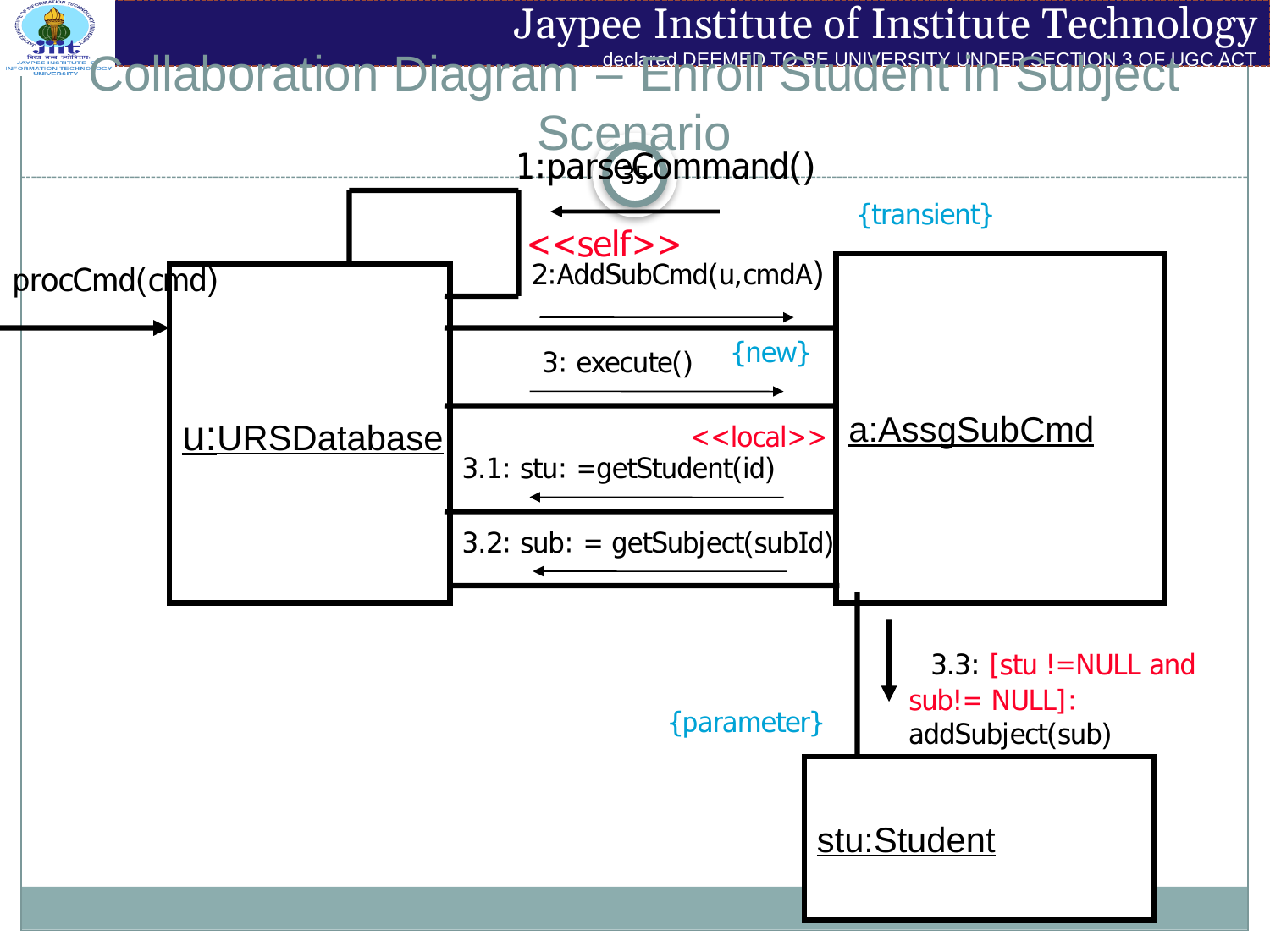

# Collaboration Diagram – Enroll Student in Subject Scenario
1:parseCommand()

<<self>>
{transient}
  2:AddSubCmd(u,cmdA)
a:AssgSubCmd

{new}
procCmd(cmd)

u:URSDatabase
3: execute()

<<local>>
3.1: stu: =getStudent(id)

      3.2: sub: = getSubject(subId)

  3.3: [stu !=NULL and
sub!= NULL]:
addSubject(sub)
stu:Student
{parameter}
35